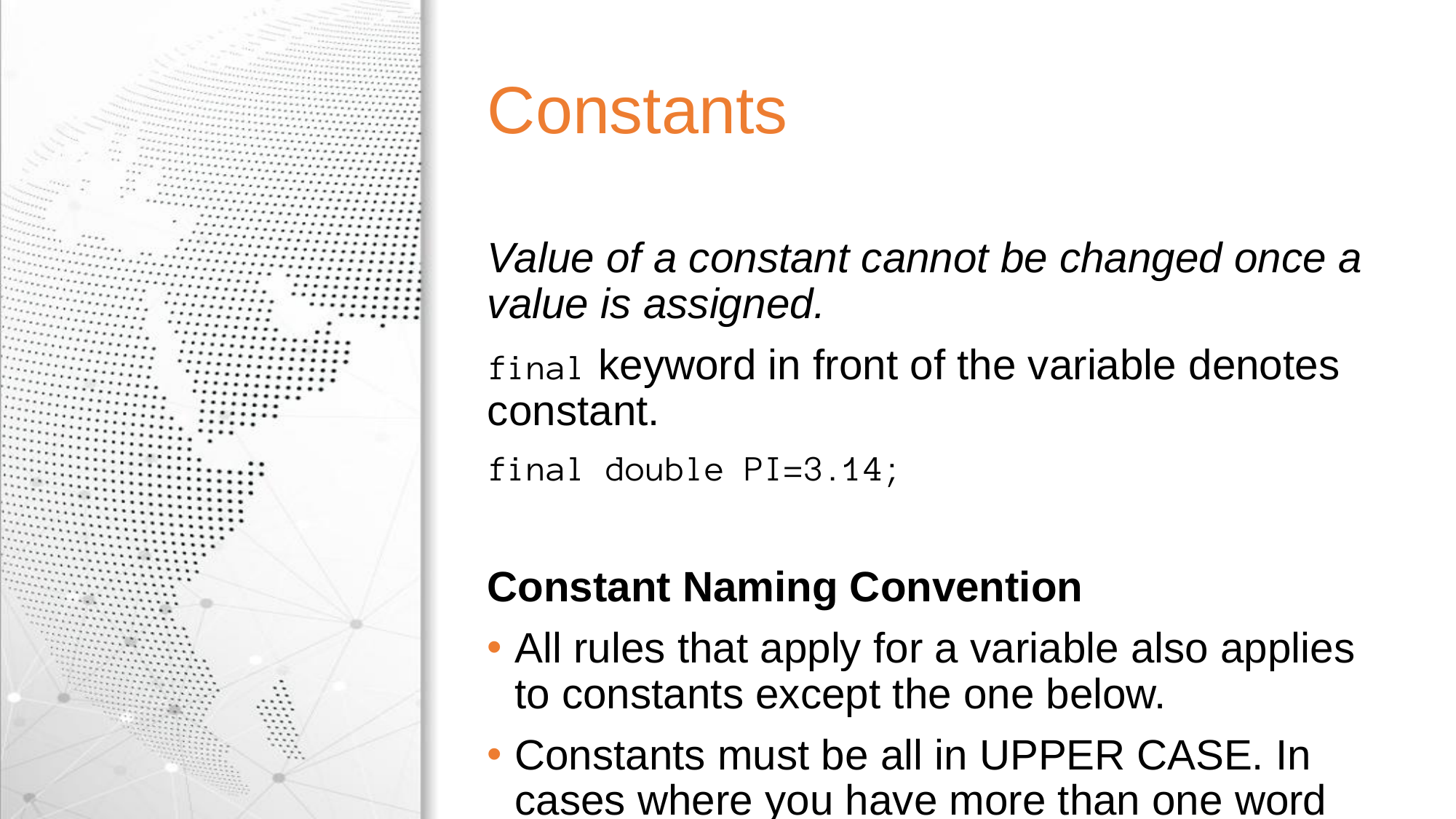

# Constants
Value of a constant cannot be changed once a value is assigned.
final keyword in front of the variable denotes constant.
final double PI=3.14;

Constant Naming Convention
All rules that apply for a variable also applies to constants except the one below.
Constants must be all in UPPER CASE. In cases where you have more than one word making up constant, words must be separated by underscore.